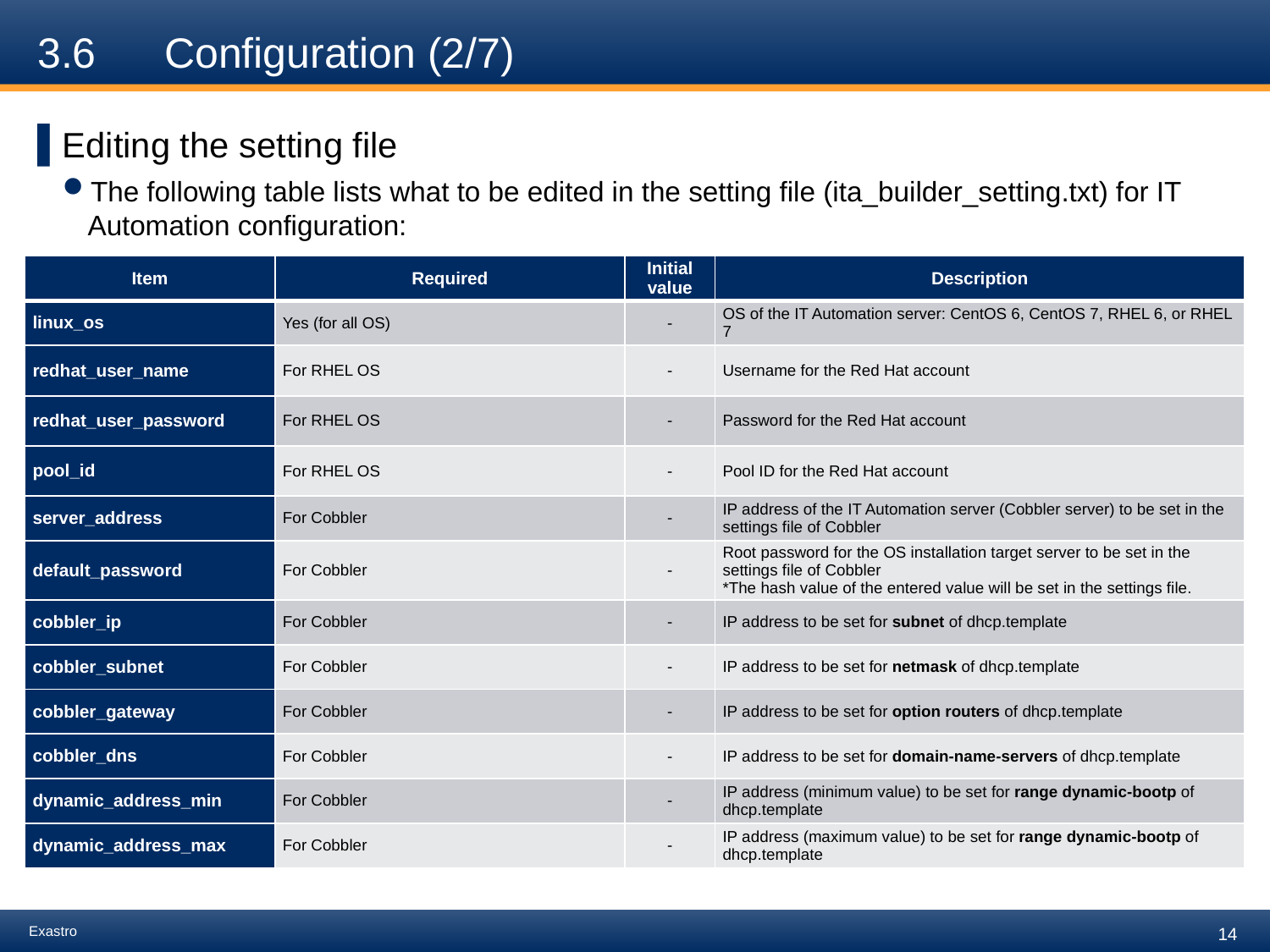

# 3.6	Configuration (2/7)
Editing the setting file
The following table lists what to be edited in the setting file (ita_builder_setting.txt) for IT Automation configuration:

| Item | Required | Initial value | Description |
| --- | --- | --- | --- |
| linux\_os | Yes (for all OS) | - | OS of the IT Automation server: CentOS 6, CentOS 7, RHEL 6, or RHEL 7 |
| redhat\_user\_name | For RHEL OS | - | Username for the Red Hat account |
| redhat\_user\_password | For RHEL OS | - | Password for the Red Hat account |
| pool\_id | For RHEL OS | - | Pool ID for the Red Hat account |
| server\_address | For Cobbler | - | IP address of the IT Automation server (Cobbler server) to be set in the settings file of Cobbler |
| default\_password | For Cobbler | - | Root password for the OS installation target server to be set in the settings file of Cobbler \*The hash value of the entered value will be set in the settings file. |
| cobbler\_ip | For Cobbler | - | IP address to be set for subnet of dhcp.template |
| cobbler\_subnet | For Cobbler | - | IP address to be set for netmask of dhcp.template |
| cobbler\_gateway | For Cobbler | - | IP address to be set for option routers of dhcp.template |
| cobbler\_dns | For Cobbler | - | IP address to be set for domain-name-servers of dhcp.template |
| dynamic\_address\_min | For Cobbler | - | IP address (minimum value) to be set for range dynamic-bootp of dhcp.template |
| dynamic\_address\_max | For Cobbler | - | IP address (maximum value) to be set for range dynamic-bootp of dhcp.template |